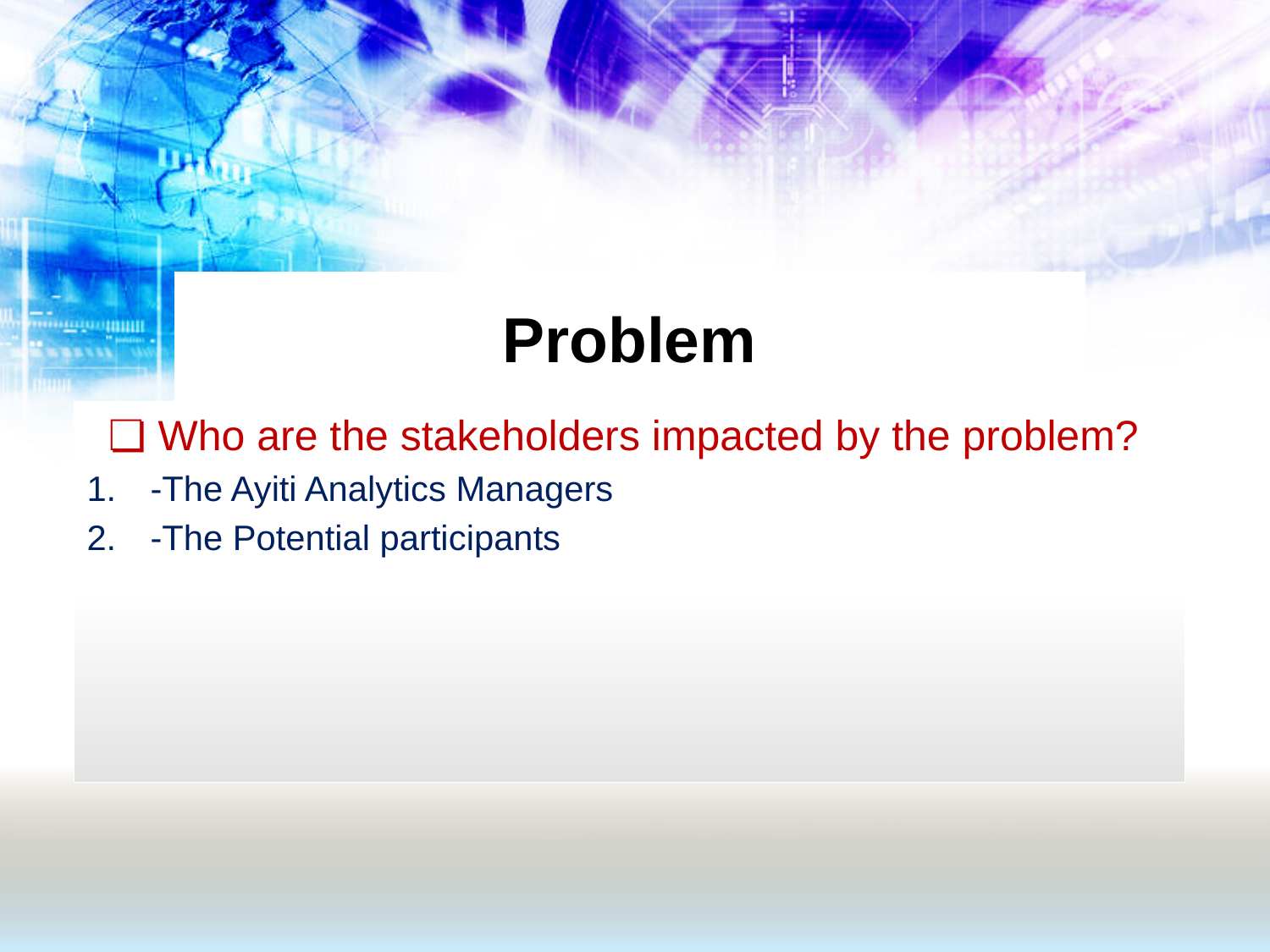

# Problem
❏ Who are the stakeholders impacted by the problem?
-The Ayiti Analytics Managers
-The Potential participants